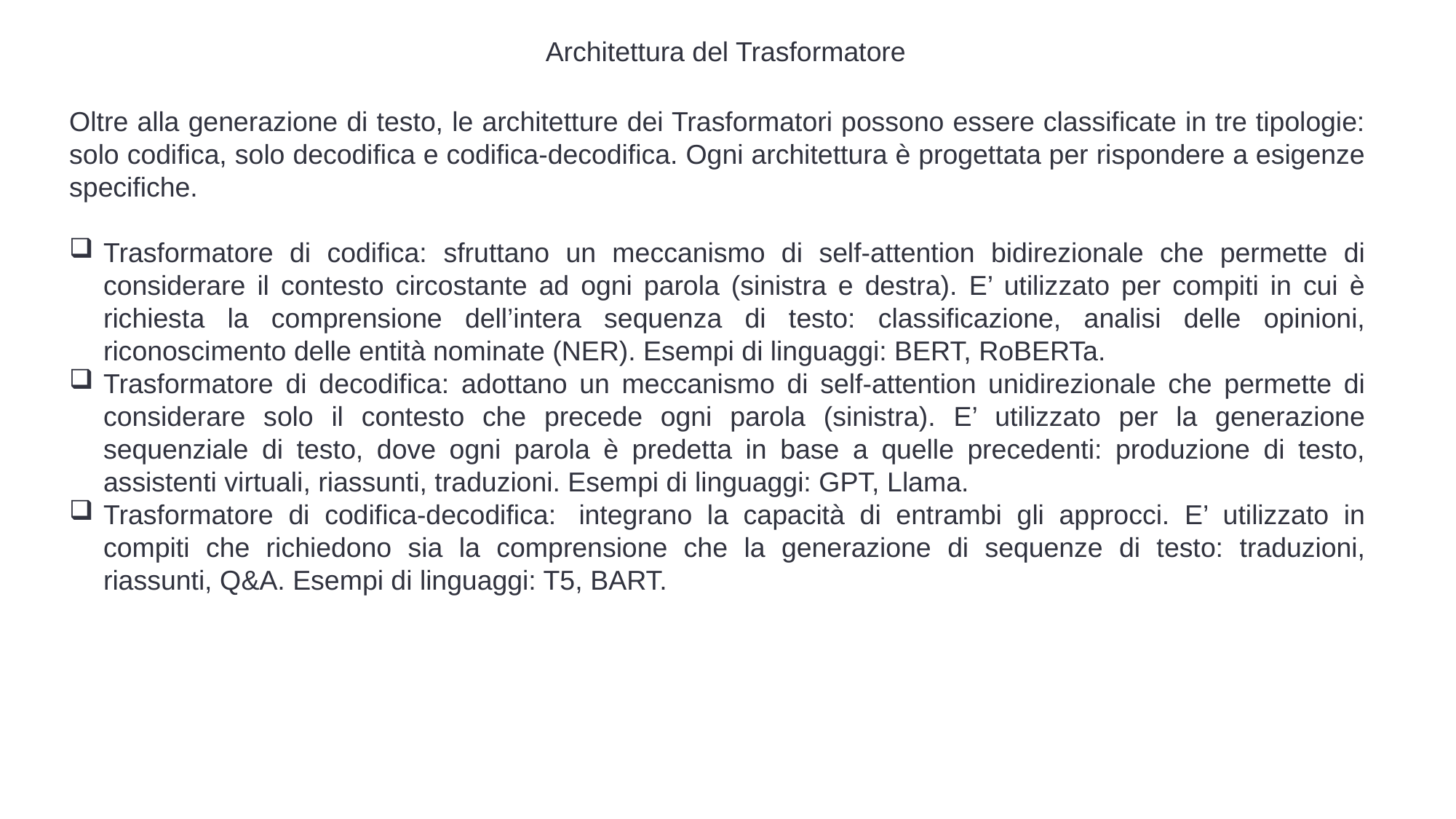

Architettura del Trasformatore
Oltre alla generazione di testo, le architetture dei Trasformatori possono essere classificate in tre tipologie: solo codifica, solo decodifica e codifica-decodifica. Ogni architettura è progettata per rispondere a esigenze specifiche.

Trasformatore di codifica: sfruttano un meccanismo di self-attention bidirezionale che permette di considerare il contesto circostante ad ogni parola (sinistra e destra). E’ utilizzato per compiti in cui è richiesta la comprensione dell’intera sequenza di testo: classificazione, analisi delle opinioni, riconoscimento delle entità nominate (NER). Esempi di linguaggi: BERT, RoBERTa.
Trasformatore di decodifica: adottano un meccanismo di self-attention unidirezionale che permette di considerare solo il contesto che precede ogni parola (sinistra). E’ utilizzato per la generazione sequenziale di testo, dove ogni parola è predetta in base a quelle precedenti: produzione di testo, assistenti virtuali, riassunti, traduzioni. Esempi di linguaggi: GPT, Llama.
Trasformatore di codifica-decodifica:  integrano la capacità di entrambi gli approcci. E’ utilizzato in compiti che richiedono sia la comprensione che la generazione di sequenze di testo: traduzioni, riassunti, Q&A. Esempi di linguaggi: T5, BART.